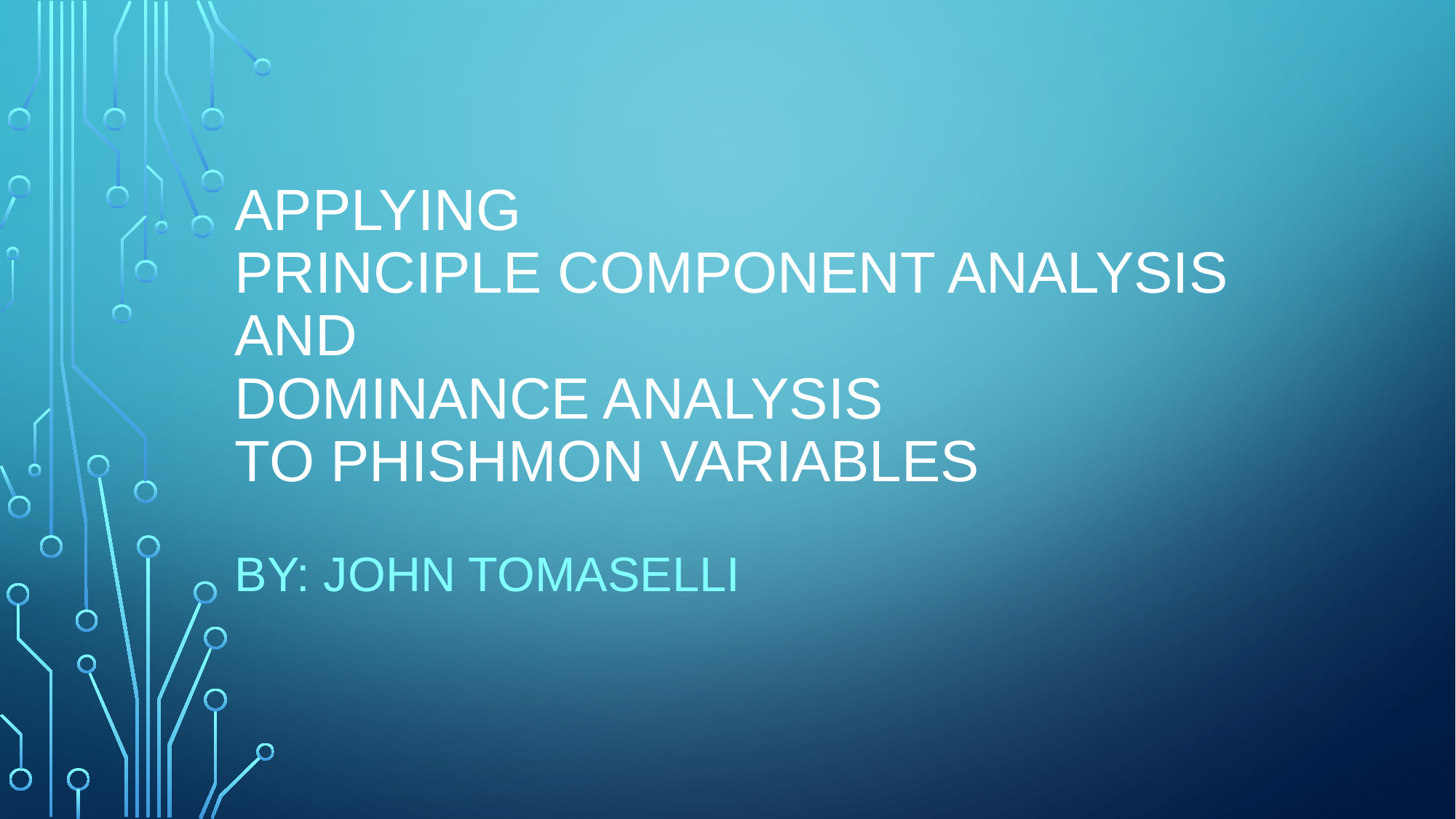

# Applying Principle Component analysis and Dominance Analysis to Phishmon Variables
BY: John Tomaselli